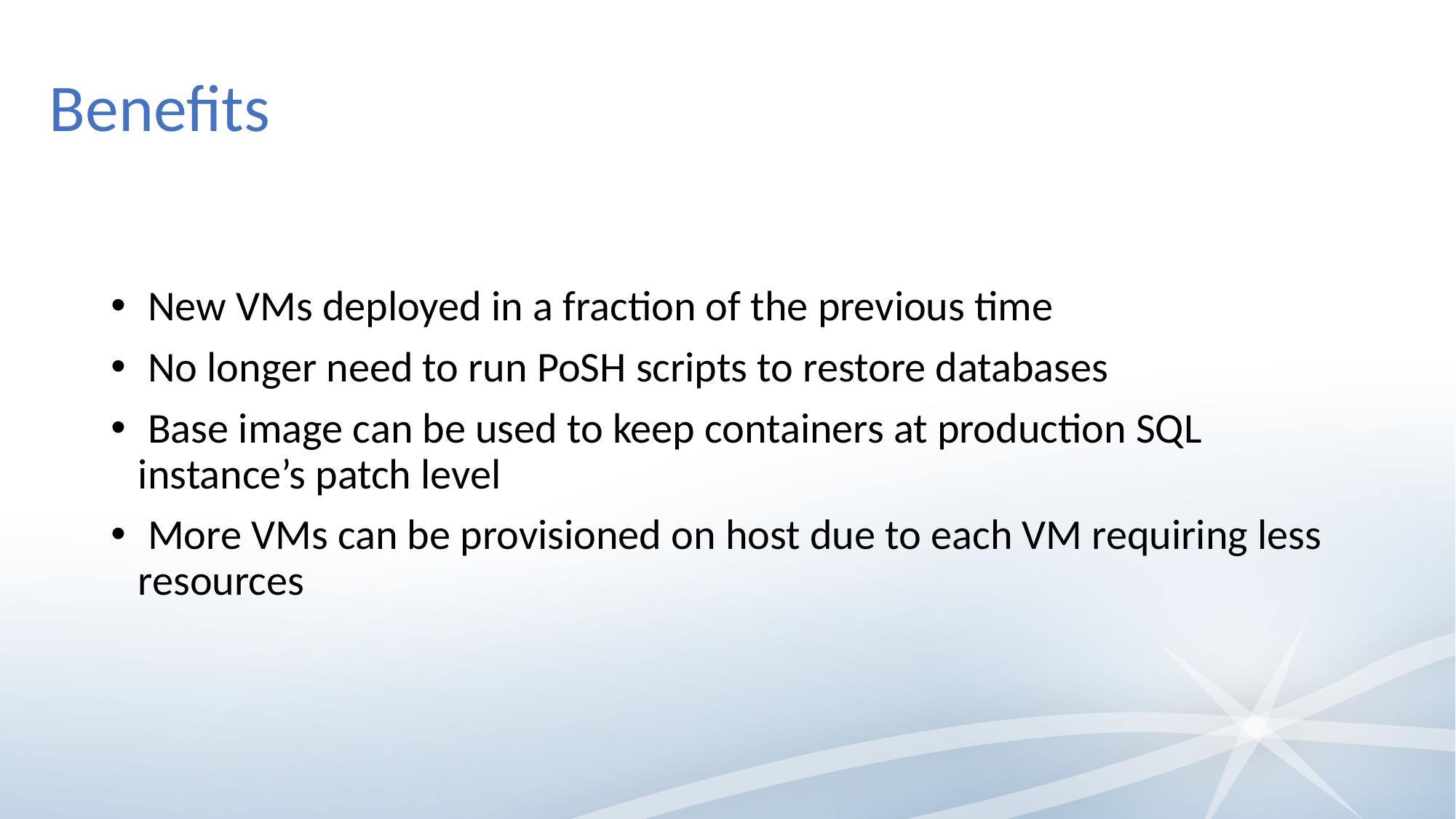

# Benefits

 New VMs deployed in a fraction of the previous time
 No longer need to run PoSH scripts to restore databases
 Base image can be used to keep containers at production SQL      instance’s patch level
 More VMs can be provisioned on host due to each VM requiring less resources